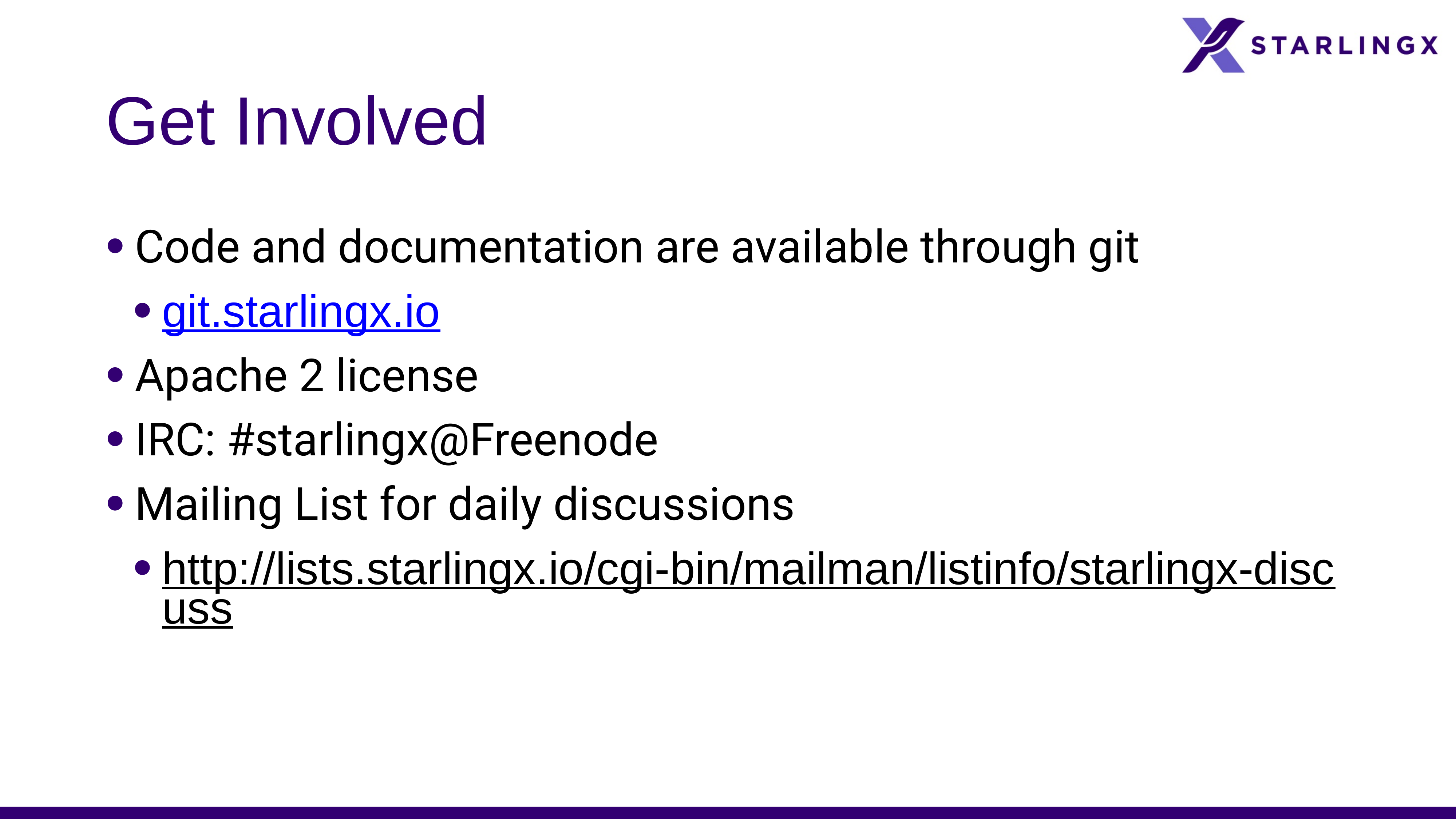

# Get Involved
Code and documentation are available through git
git.starlingx.io
Apache 2 license
IRC: #starlingx@Freenode
Mailing List for daily discussions
http://lists.starlingx.io/cgi-bin/mailman/listinfo/starlingx-discuss